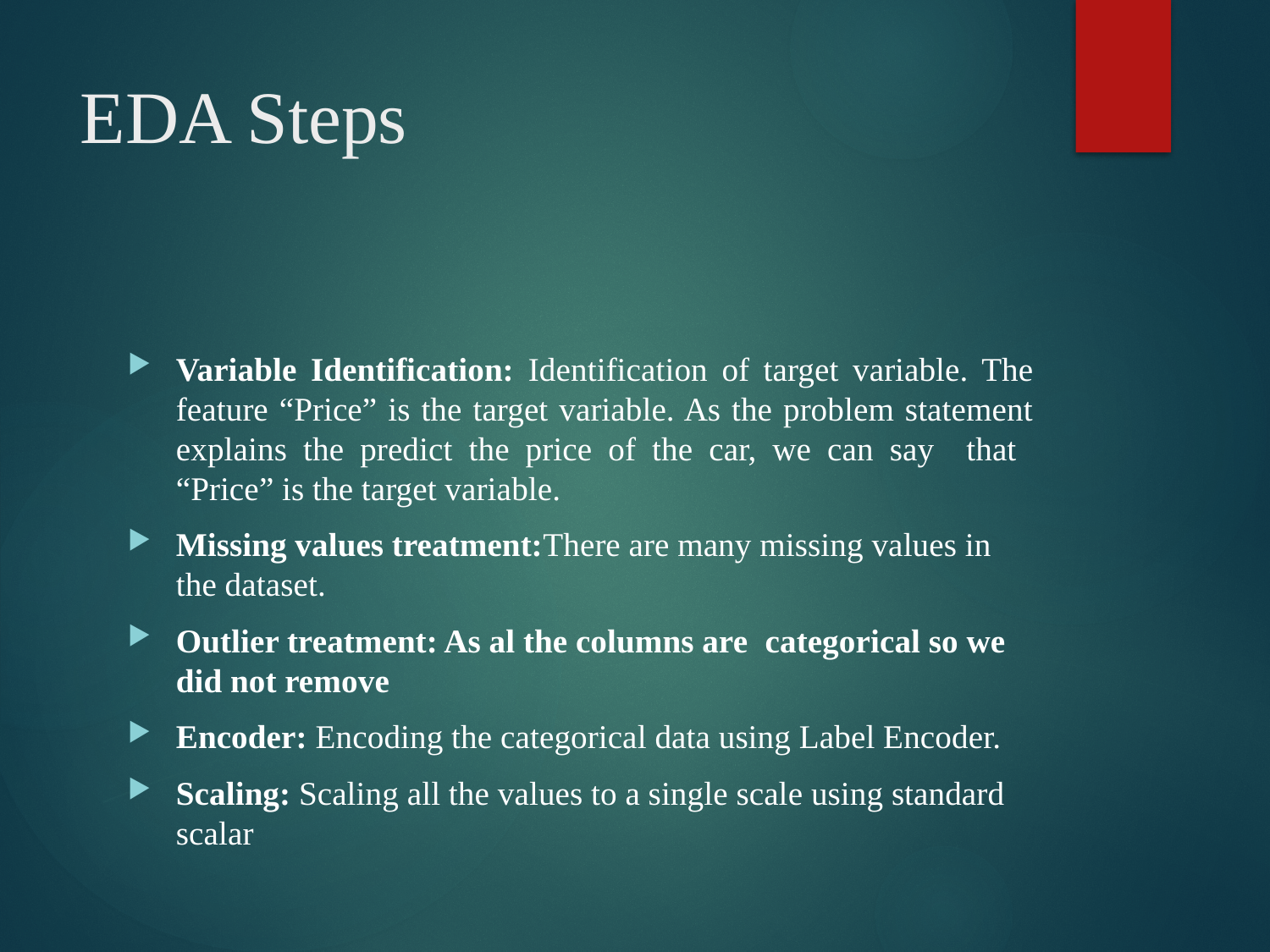

# EDA Steps

Variable Identification: Identification of target variable. The feature “Price” is the target variable. As the problem statement explains the predict the price of the car, we can say  that  “Price” is the target variable.
Missing values treatment:There are many missing values in the dataset.
Outlier treatment: As al the columns are  categorical so we did not remove
Encoder: Encoding the categorical data using Label Encoder.
Scaling: Scaling all the values to a single scale using standard scalar